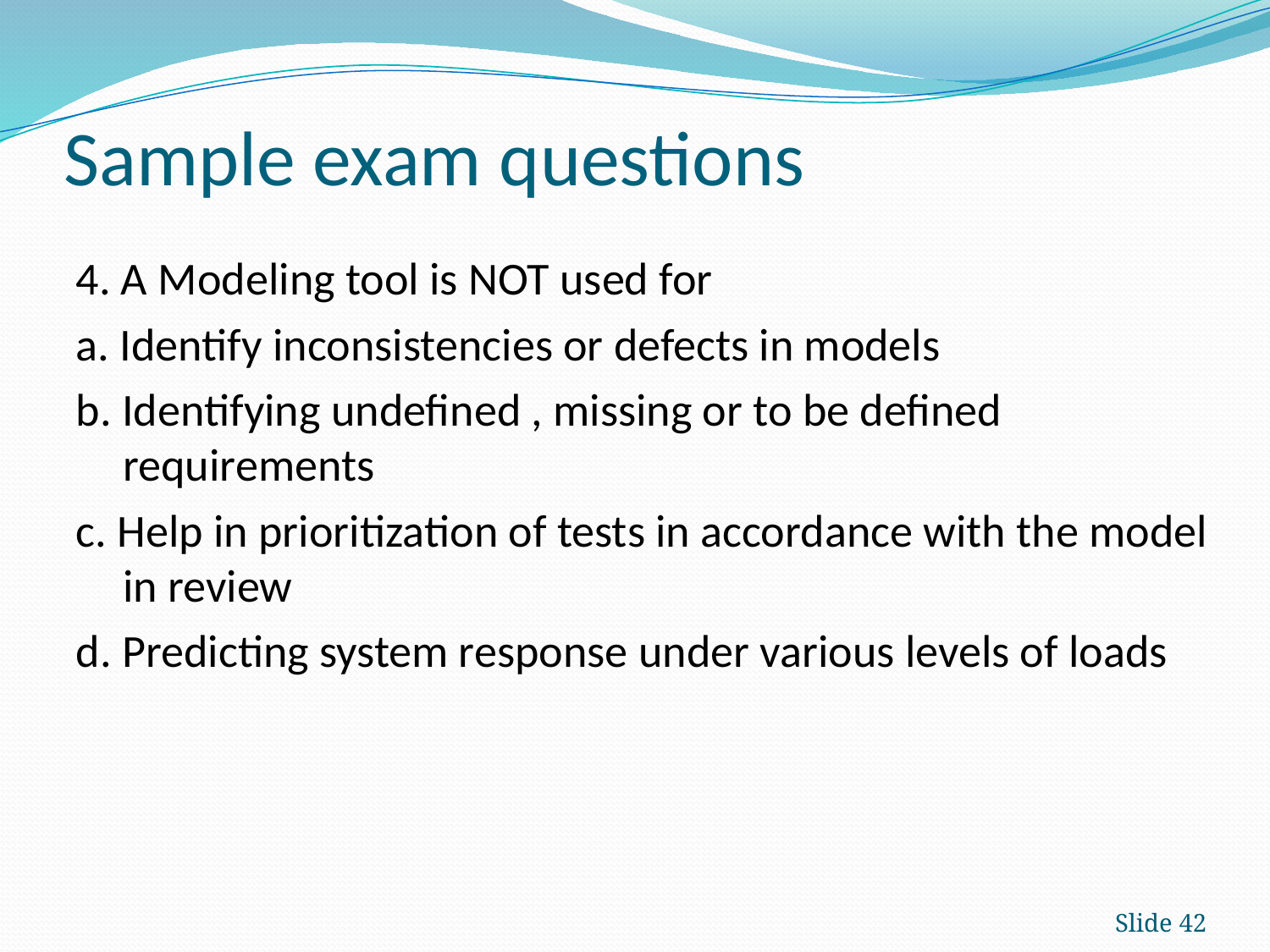

# Sample exam questions
4. A Modeling tool is NOT used for
a. Identify inconsistencies or defects in models
b. Identifying undefined , missing or to be defined requirements
c. Help in prioritization of tests in accordance with the model in review
d. Predicting system response under various levels of loads

Slide 42